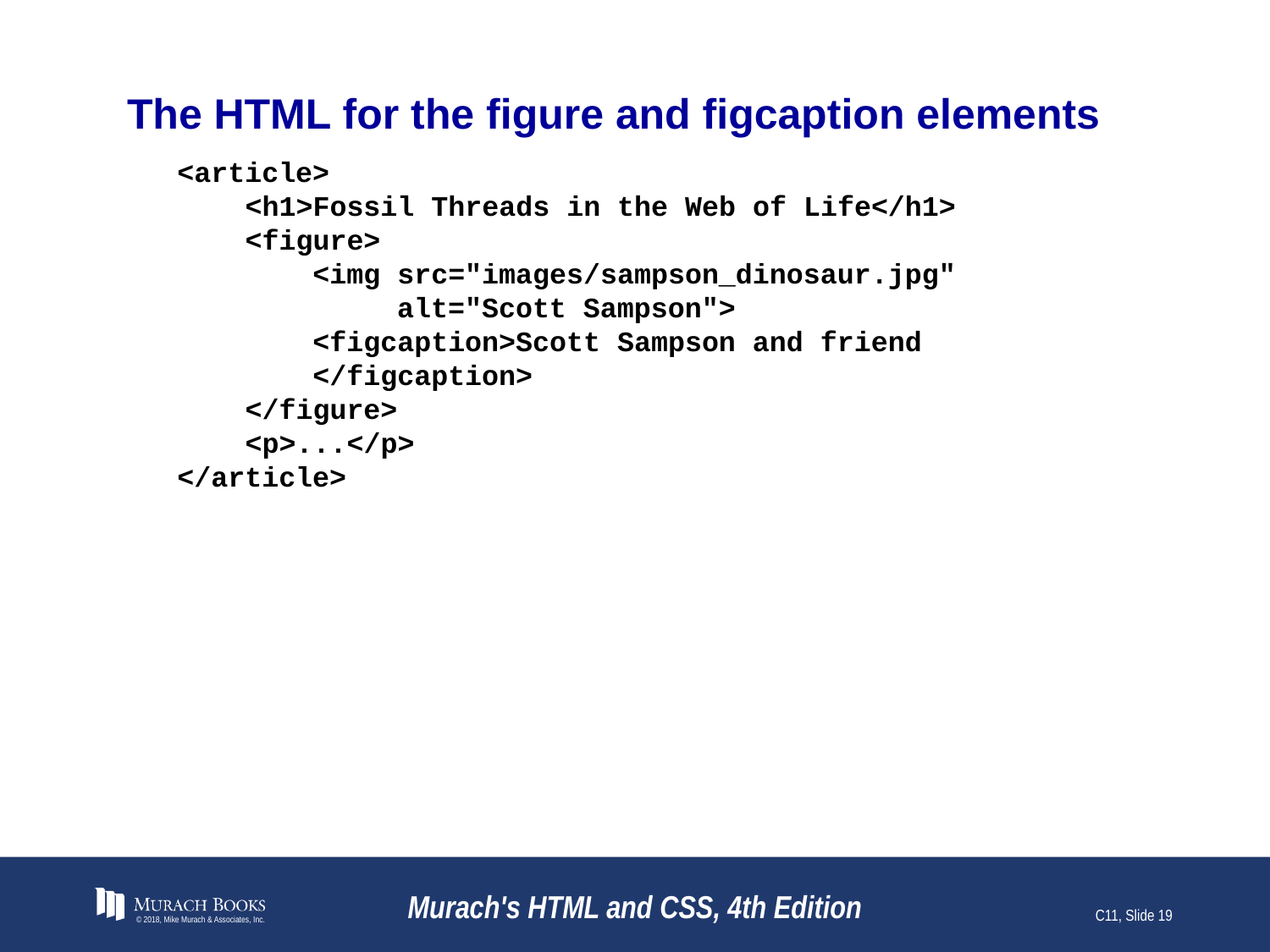

# The HTML for the figure and figcaption elements
<article>
    <h1>Fossil Threads in the Web of Life</h1>
    <figure>
        <img src="images/sampson_dinosaur.jpg"
             alt="Scott Sampson">
        <figcaption>Scott Sampson and friend
        </figcaption>
    </figure>
    <p>...</p>
</article>

© 2018, Mike Murach & Associates, Inc.
Murach's HTML and CSS, 4th Edition

C11, Slide 19